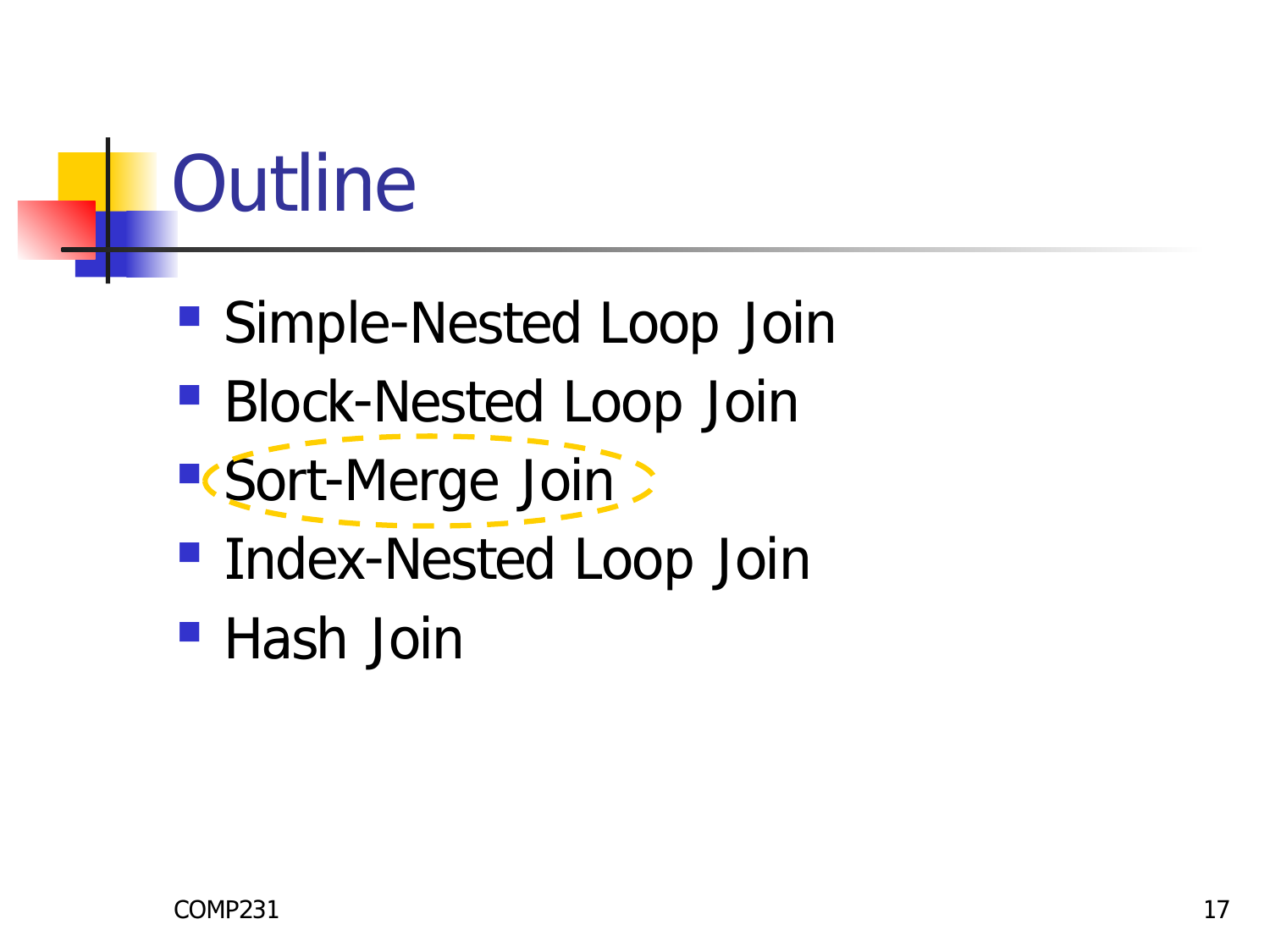

# Outline
Simple-Nested Loop Join
Block-Nested Loop Join
Sort-Merge Join
Index-Nested Loop Join
Hash Join

COMP231
17